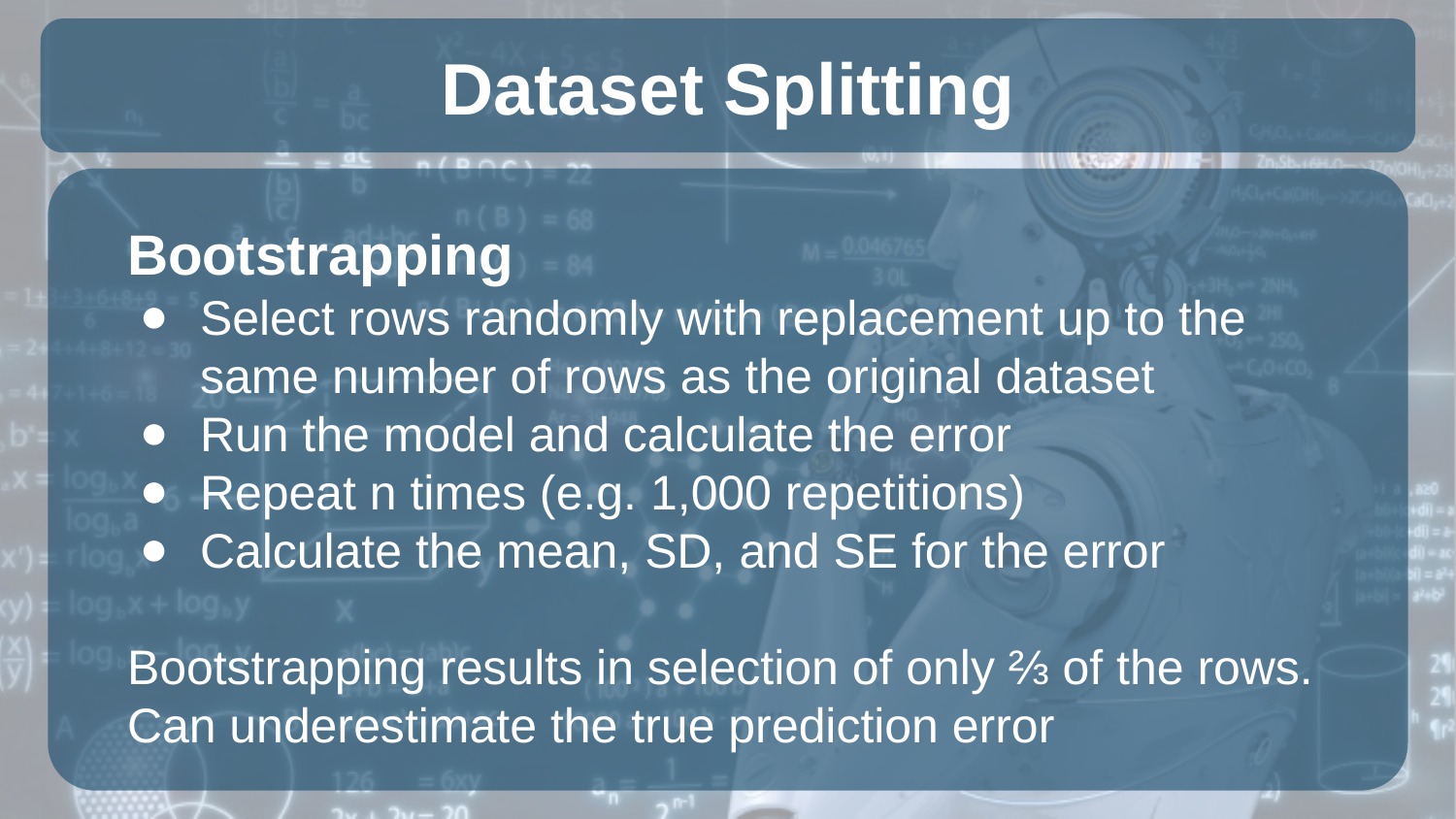

# Dataset Splitting
Bootstrapping
Select rows randomly with replacement up to the same number of rows as the original dataset
Run the model and calculate the error
Repeat n times (e.g. 1,000 repetitions)
Calculate the mean, SD, and SE for the error

Bootstrapping results in selection of only ⅔ of the rows.
Can underestimate the true prediction error